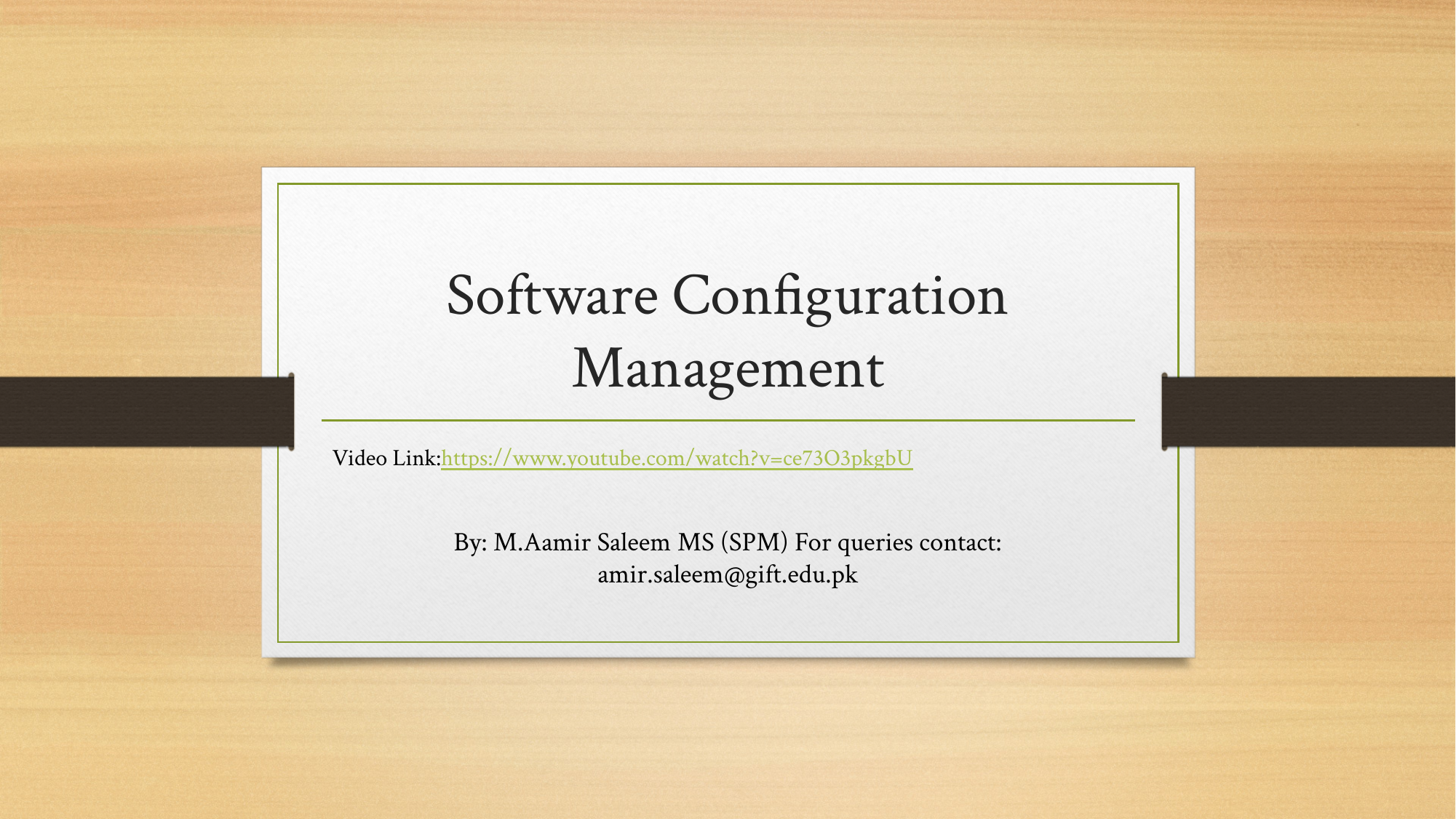

# Software Configuration Management
Video Link:https://www.youtube.com/watch?v=ce73O3pkgbU

By: M.Aamir Saleem MS (SPM) For queries contact:
amir.saleem@gift.edu.pk